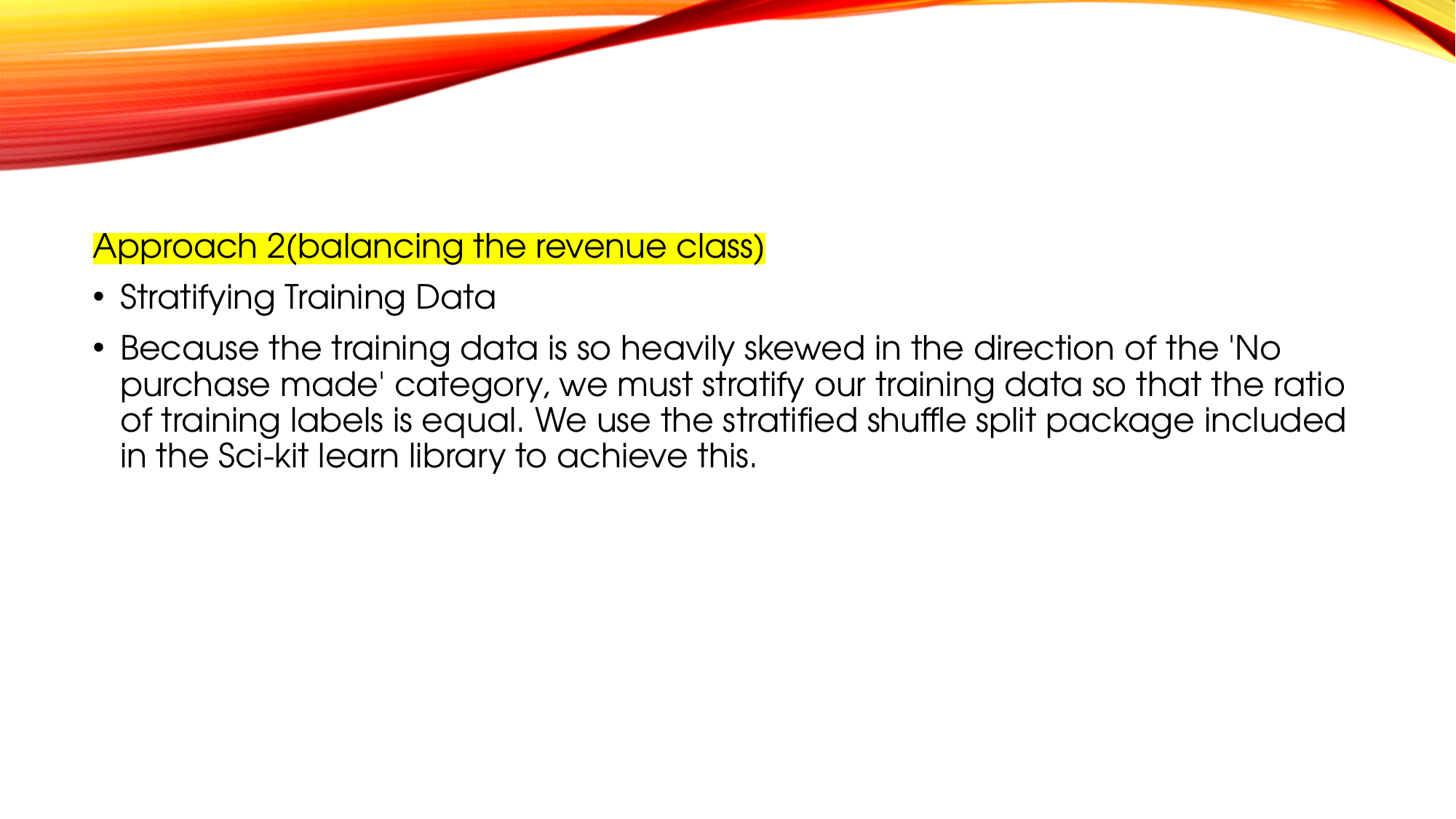

Approach 2(balancing the revenue class)
Stratifying Training Data
Because the training data is so heavily skewed in the direction of the 'No purchase made' category, we must stratify our training data so that the ratio of training labels is equal. We use the stratified shuffle split package included in the Sci-kit learn library to achieve this.